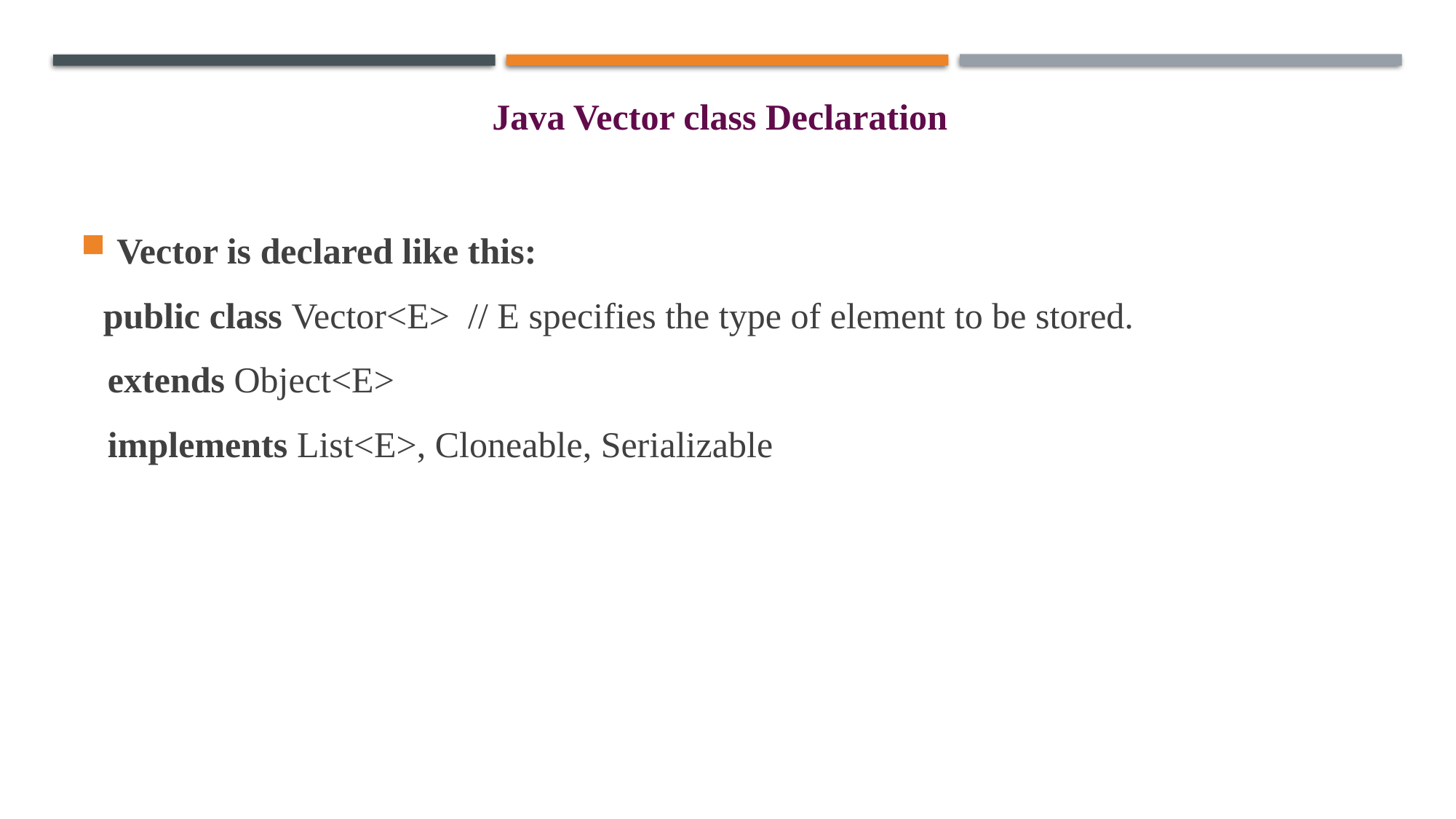

Java Vector class Declaration
Vector is declared like this:
   public class Vector<E>  // E specifies the type of element to be stored.
   extends Object<E>
   implements List<E>, Cloneable, Serializable